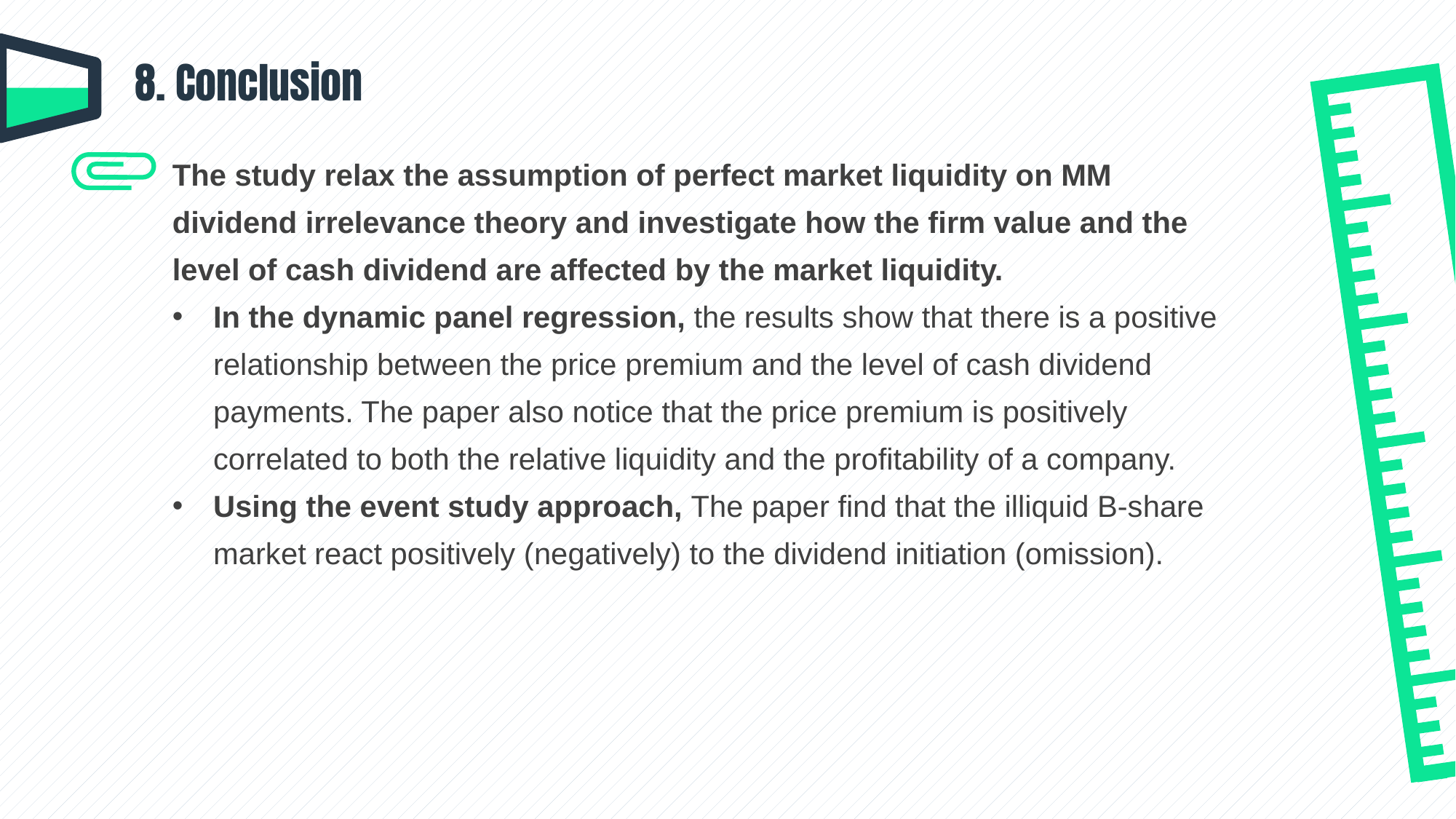

8. Conclusion
The study relax the assumption of perfect market liquidity on MM dividend irrelevance theory and investigate how the firm value and the level of cash dividend are affected by the market liquidity.
In the dynamic panel regression, the results show that there is a positive relationship between the price premium and the level of cash dividend payments. The paper also notice that the price premium is positively correlated to both the relative liquidity and the profitability of a company.
Using the event study approach, The paper find that the illiquid B-share market react positively (negatively) to the dividend initiation (omission).